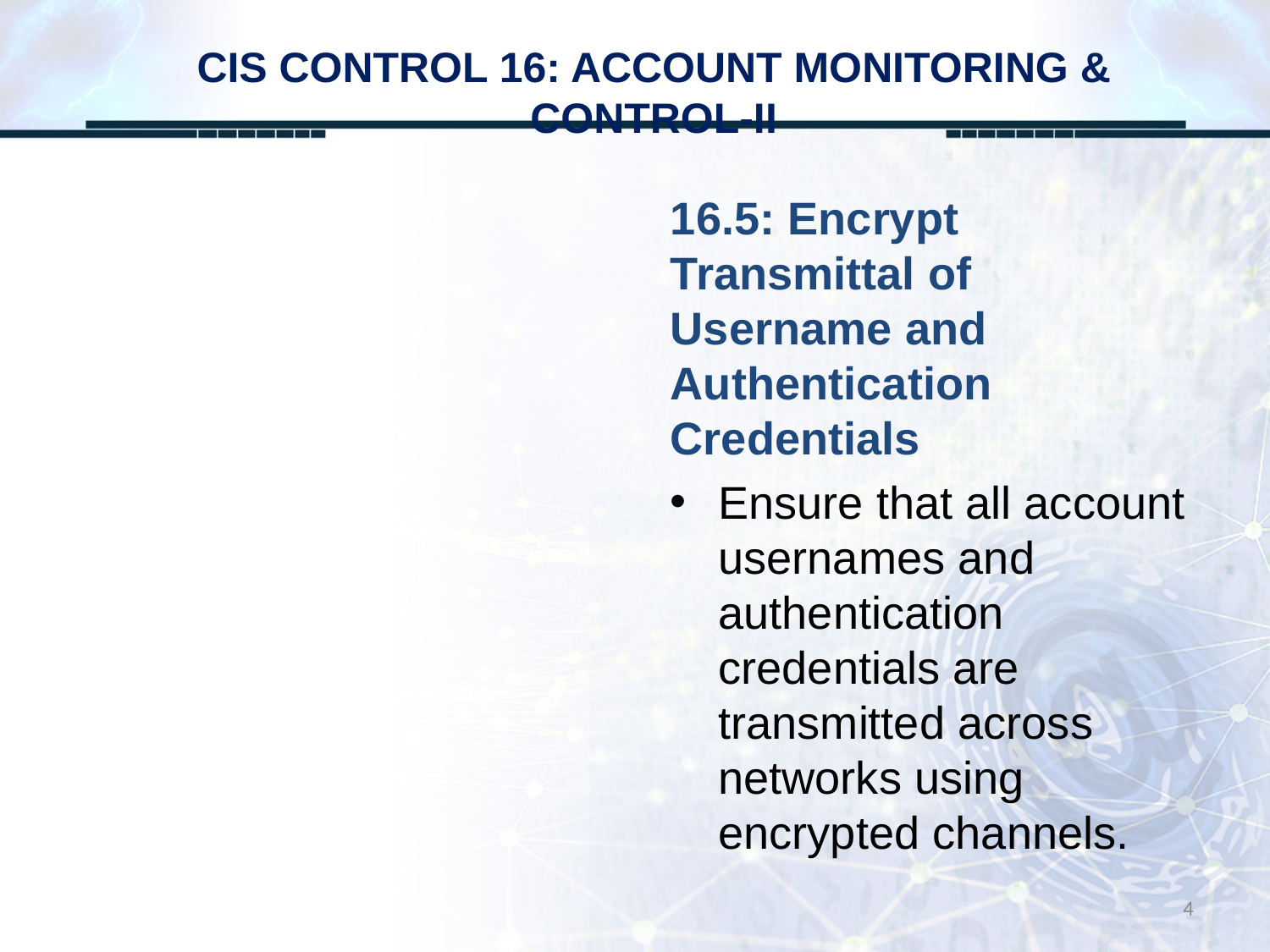

# CIS CONTROL 16: ACCOUNT MONITORING & CONTROL-II
16.5: Encrypt Transmittal of Username and Authentication Credentials
Ensure that all account usernames and authentication credentials are transmitted across networks using encrypted channels.
4